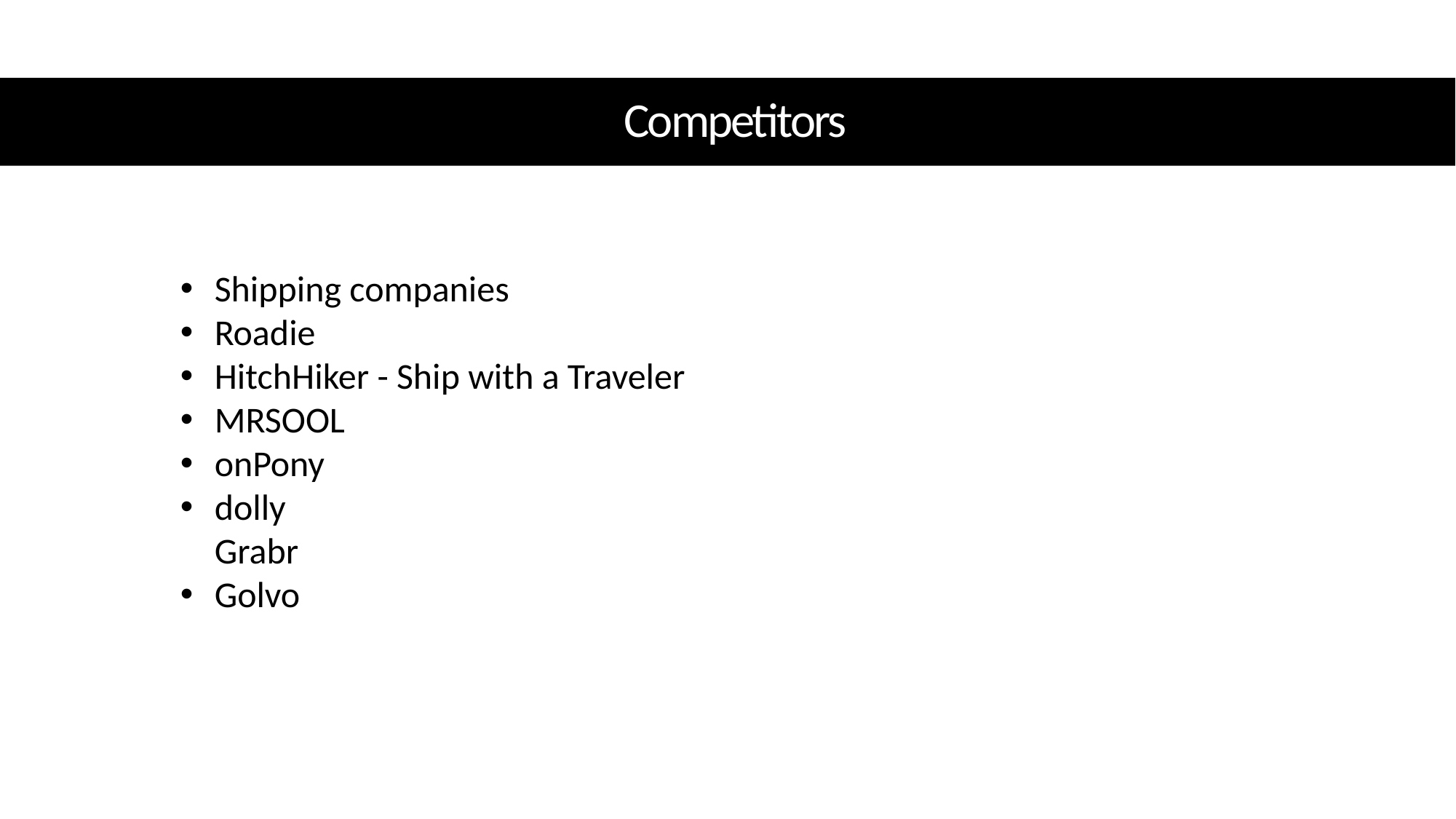

Competitors

Shipping companies
Roadie
HitchHiker - Ship with a Traveler
MRSOOL
onPony
dolly
Grabr
Golvo